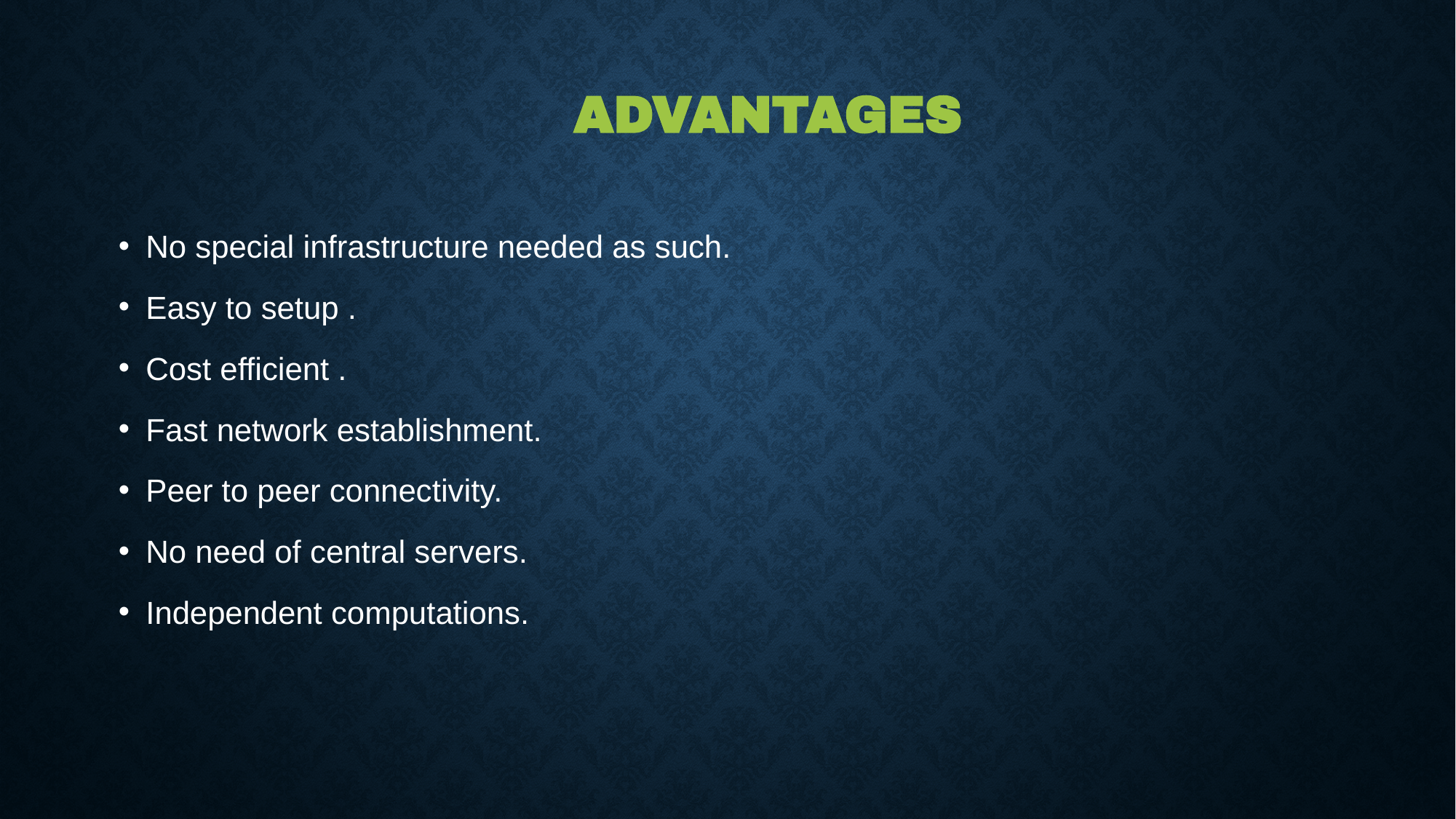

# Advantages
No special infrastructure needed as such.
Easy to setup .
Cost efficient .
Fast network establishment.
Peer to peer connectivity.
No need of central servers.
Independent computations.